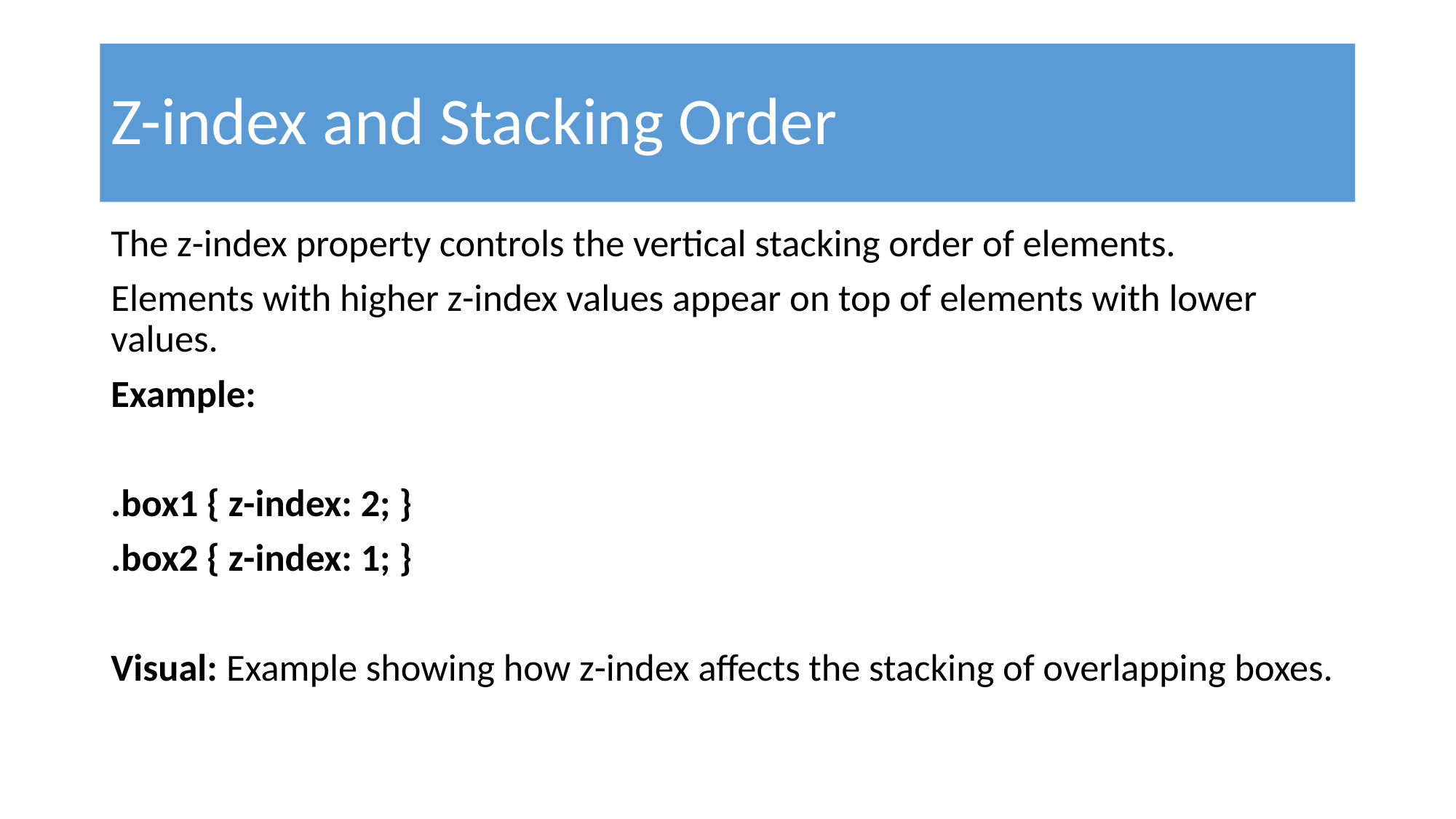

# Z-index and Stacking Order
The z-index property controls the vertical stacking order of elements.
Elements with higher z-index values appear on top of elements with lower values.
Example:

.box1 { z-index: 2; }
.box2 { z-index: 1; }

Visual: Example showing how z-index affects the stacking of overlapping boxes.